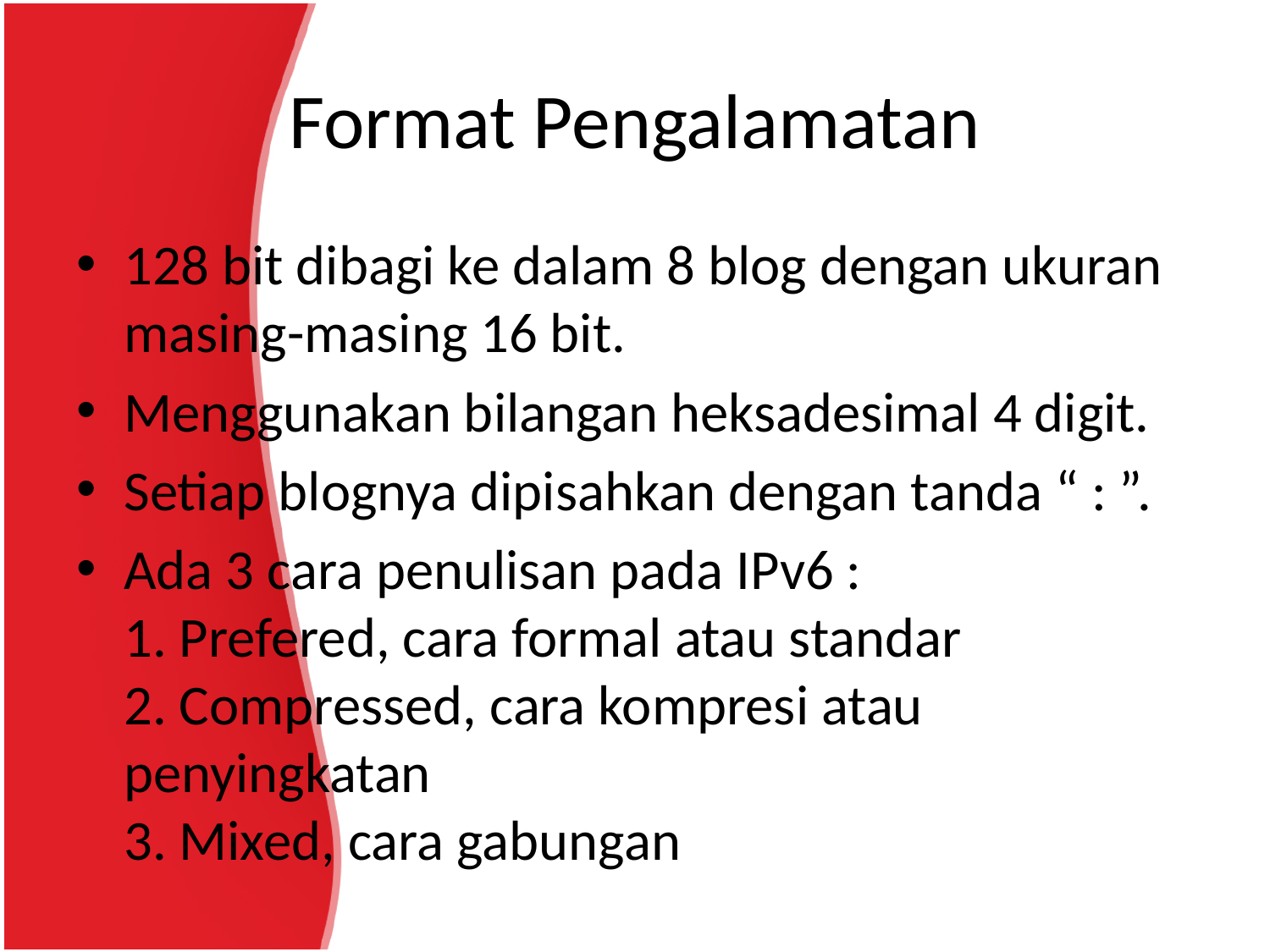

# Format Pengalamatan
128 bit dibagi ke dalam 8 blog dengan ukuran masing-masing 16 bit.
Menggunakan bilangan heksadesimal 4 digit.
Setiap blognya dipisahkan dengan tanda “ : ”.
Ada 3 cara penulisan pada IPv6 :
1. Prefered, cara formal atau standar
2. Compressed, cara kompresi atau penyingkatan
3. Mixed, cara gabungan